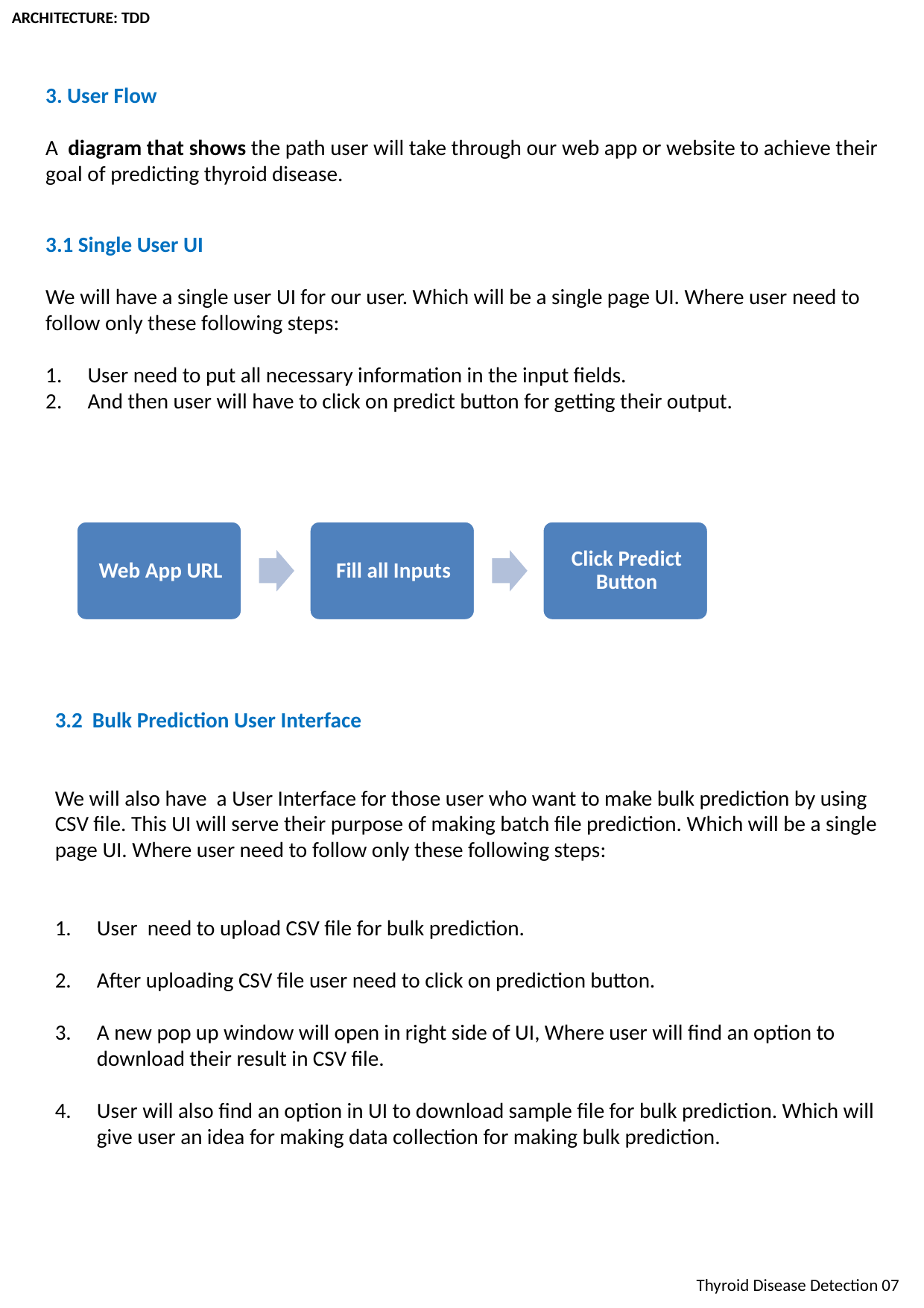

ARCHITECTURE: TDD

3. User Flow

A  diagram that shows the path user will take through our web app or website to achieve their  goal of predicting thyroid disease.
3.1 Single User UI

We will have a single user UI for our user. Which will be a single page UI. Where user need to follow only these following steps:

User need to put all necessary information in the input fields.
And then user will have to click on predict button for getting their output.

Web App URL

Fill all Inputs

Click Predict Button
3.2  Bulk Prediction User Interface

We will also have  a User Interface for those user who want to make bulk prediction by using CSV file. This UI will serve their purpose of making batch file prediction. Which will be a single page UI. Where user need to follow only these following steps:

User  need to upload CSV file for bulk prediction.

After uploading CSV file user need to click on prediction button.

A new pop up window will open in right side of UI, Where user will find an option to download their result in CSV file.

User will also find an option in UI to download sample file for bulk prediction. Which will give user an idea for making data collection for making bulk prediction.

Thyroid Disease Detection 07